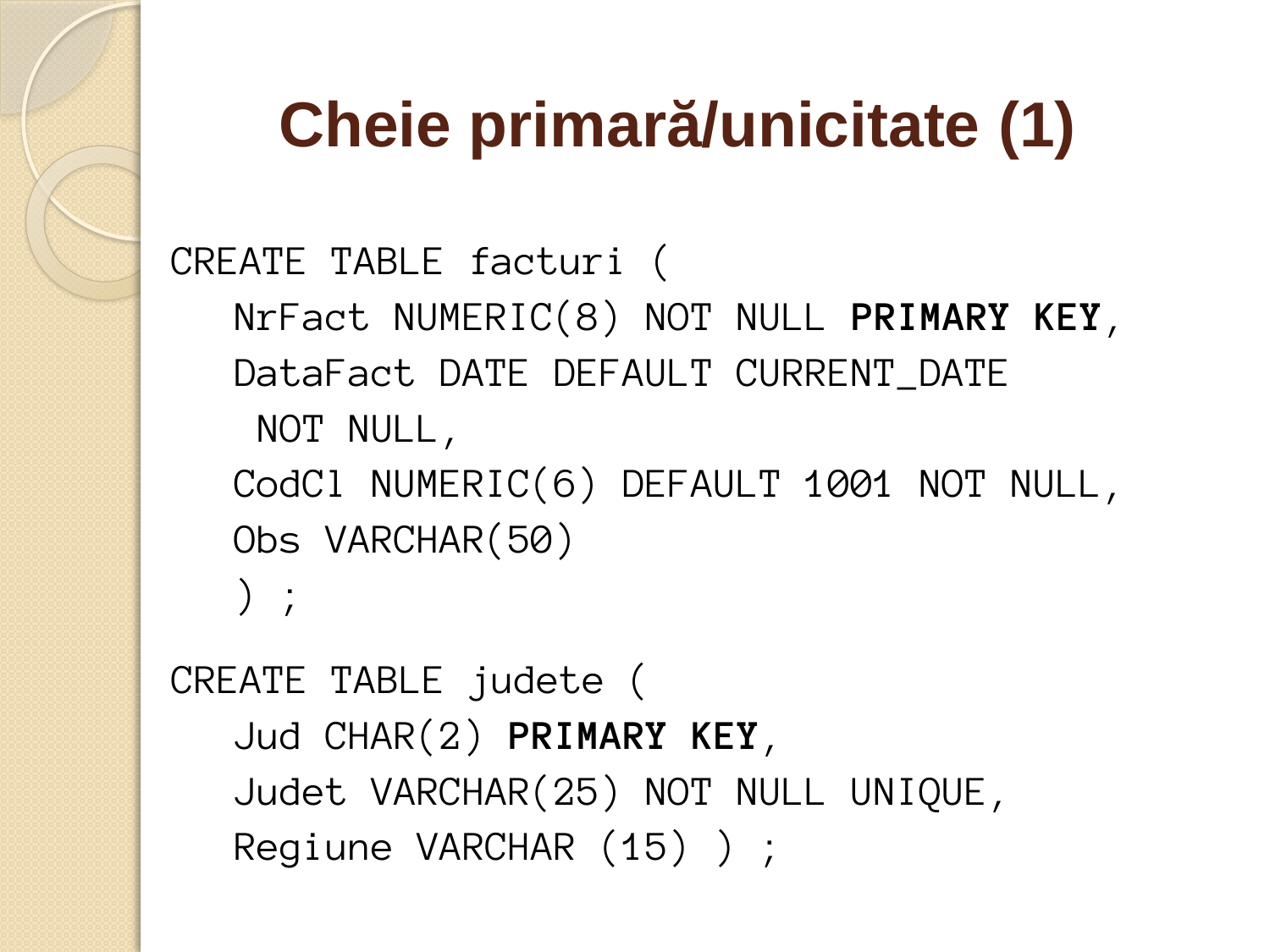

# Cheie primară/unicitate (1)
CREATE TABLE facturi (
	NrFact NUMERIC(8) NOT NULL PRIMARY KEY,
	DataFact DATE DEFAULT CURRENT_DATE
		 NOT NULL,
	CodCl NUMERIC(6) DEFAULT 1001 NOT NULL,
	Obs VARCHAR(50)
	) ;

CREATE TABLE judete (
	Jud CHAR(2) PRIMARY KEY,
	Judet VARCHAR(25) NOT NULL UNIQUE,
	Regiune VARCHAR (15) ) ;